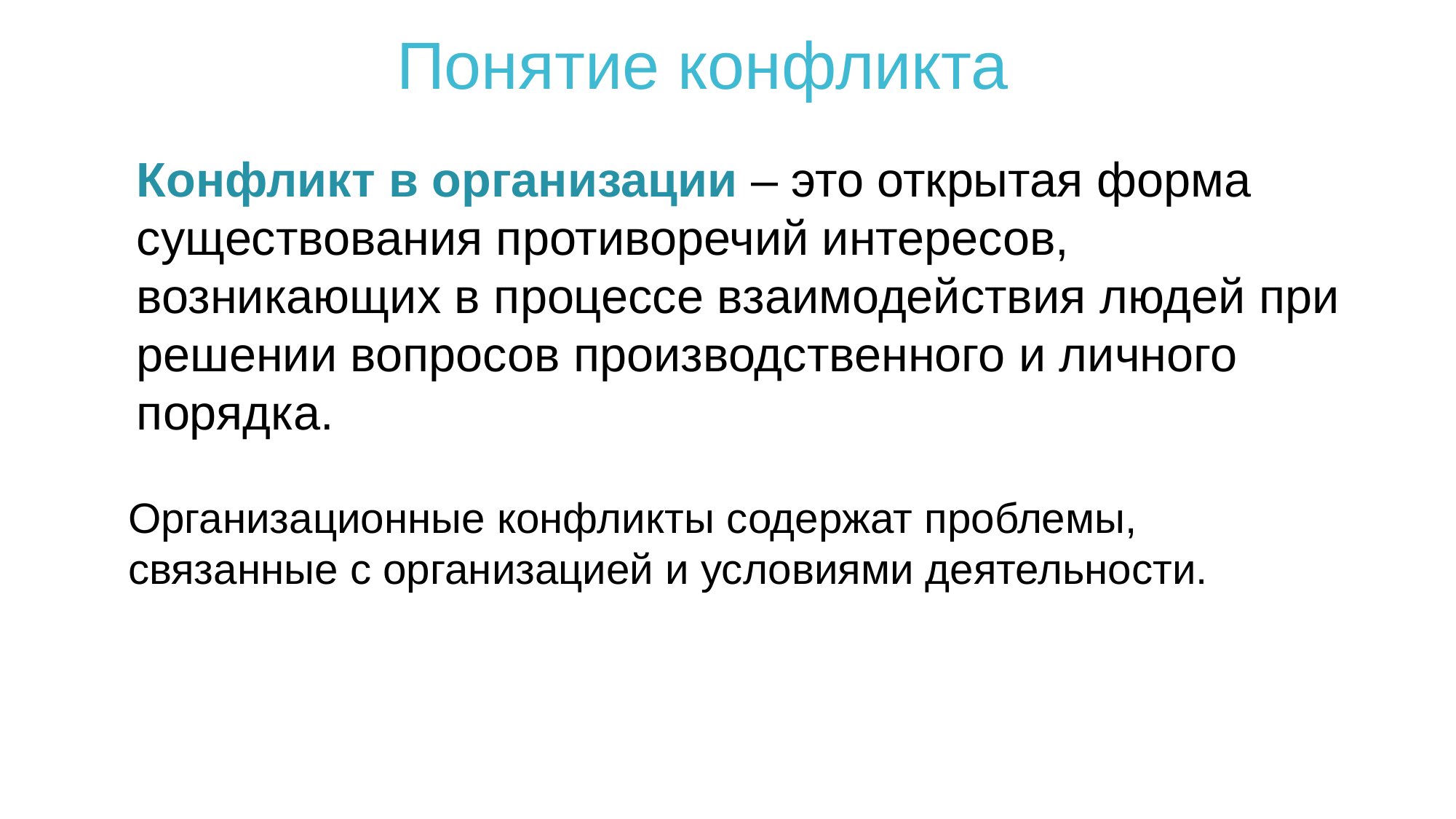

Понятие конфликта
Конфликт в организации – это открытая форма существования противоречий интересов, возникающих в процессе взаимодействия людей при решении вопросов производственного и личного порядка.
Организационные конфликты содержат проблемы, связанные с организацией и условиями деятельности.